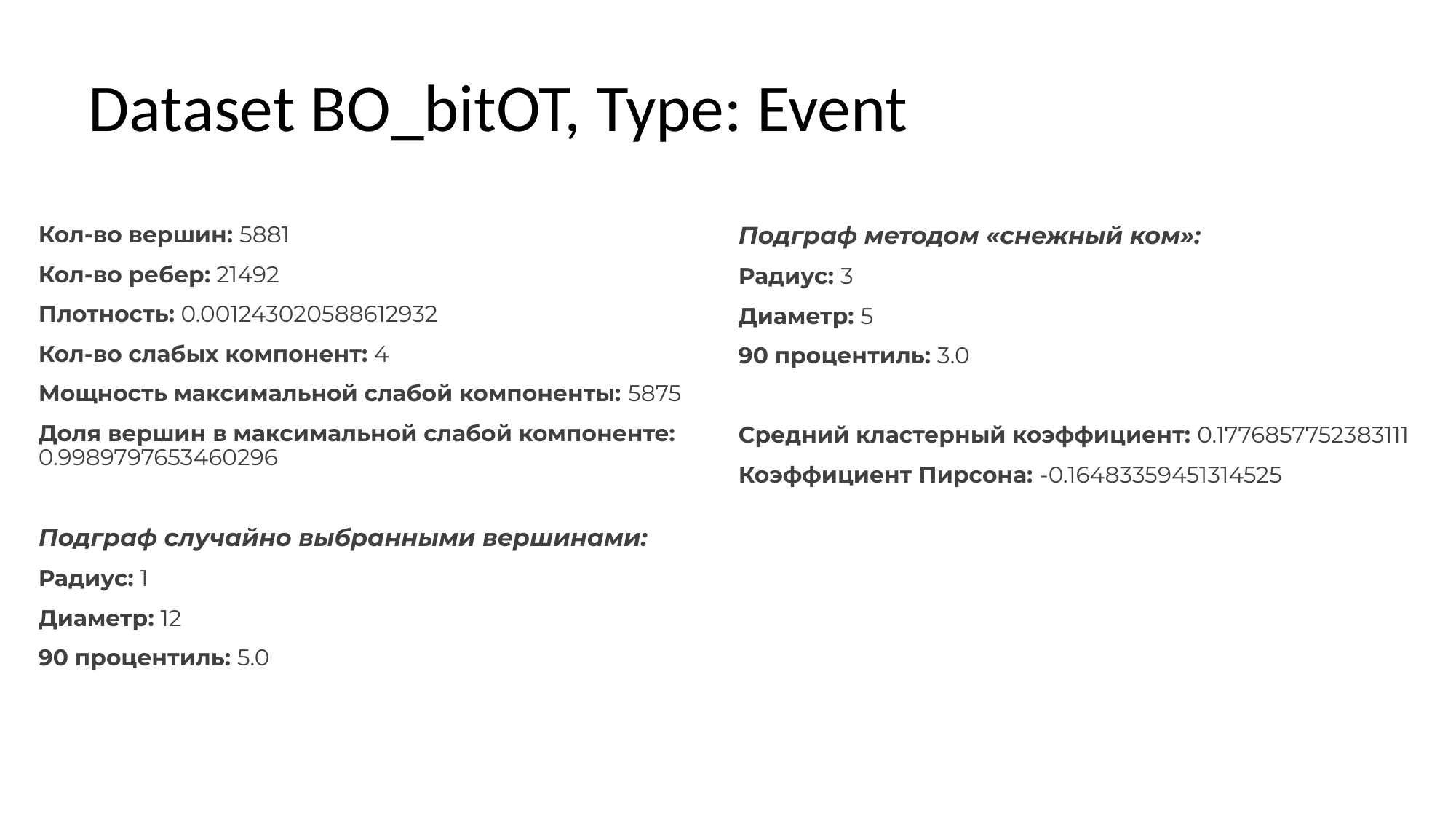

# Dataset BO_bitOT, Type: Event
Кол-во вершин: 5881
Кол-во ребер: 21492
Плотность: 0.001243020588612932
Кол-во слабых компонент: 4
Мощность максимальной слабой компоненты: 5875
Доля вершин в максимальной слабой компоненте: 0.9989797653460296

Подграф случайно выбранными вершинами:
Радиус: 1
Диаметр: 12
90 процентиль: 5.0
Подграф методом «снежный ком»:
Радиус: 3
Диаметр: 5
90 процентиль: 3.0

Средний кластерный коэффициент: 0.1776857752383111
Коэффициент Пирсона: -0.16483359451314525